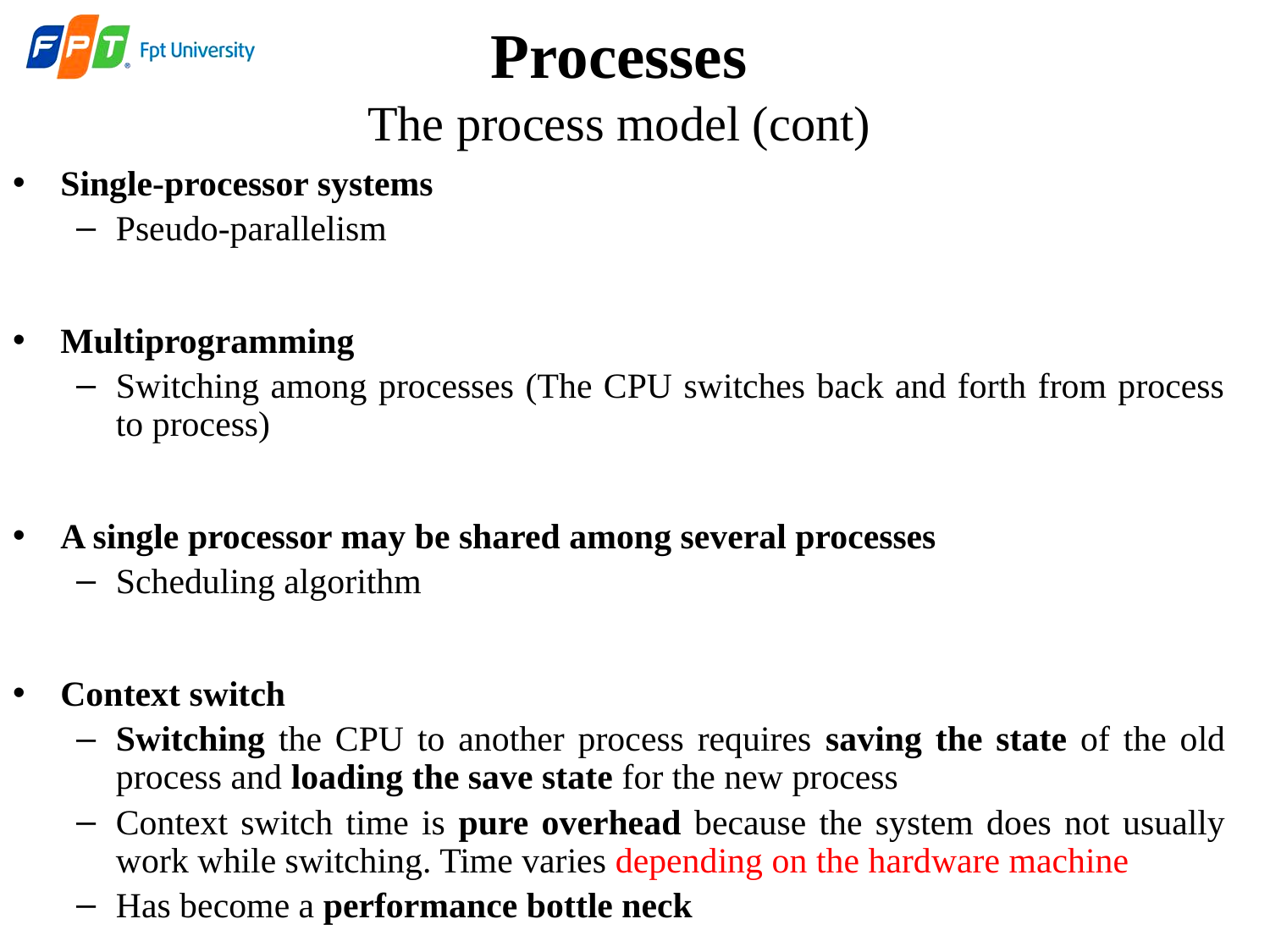

# Processes The process model (cont)
Single-processor systems
Pseudo-parallelism

Multiprogramming
Switching among processes (The CPU switches back and forth from process to process)

A single processor may be shared among several processes
Scheduling algorithm

Context switch
Switching the CPU to another process requires saving the state of the old process and loading the save state for the new process
Context switch time is pure overhead because the system does not usually work while switching. Time varies depending on the hardware machine
Has become a performance bottle neck